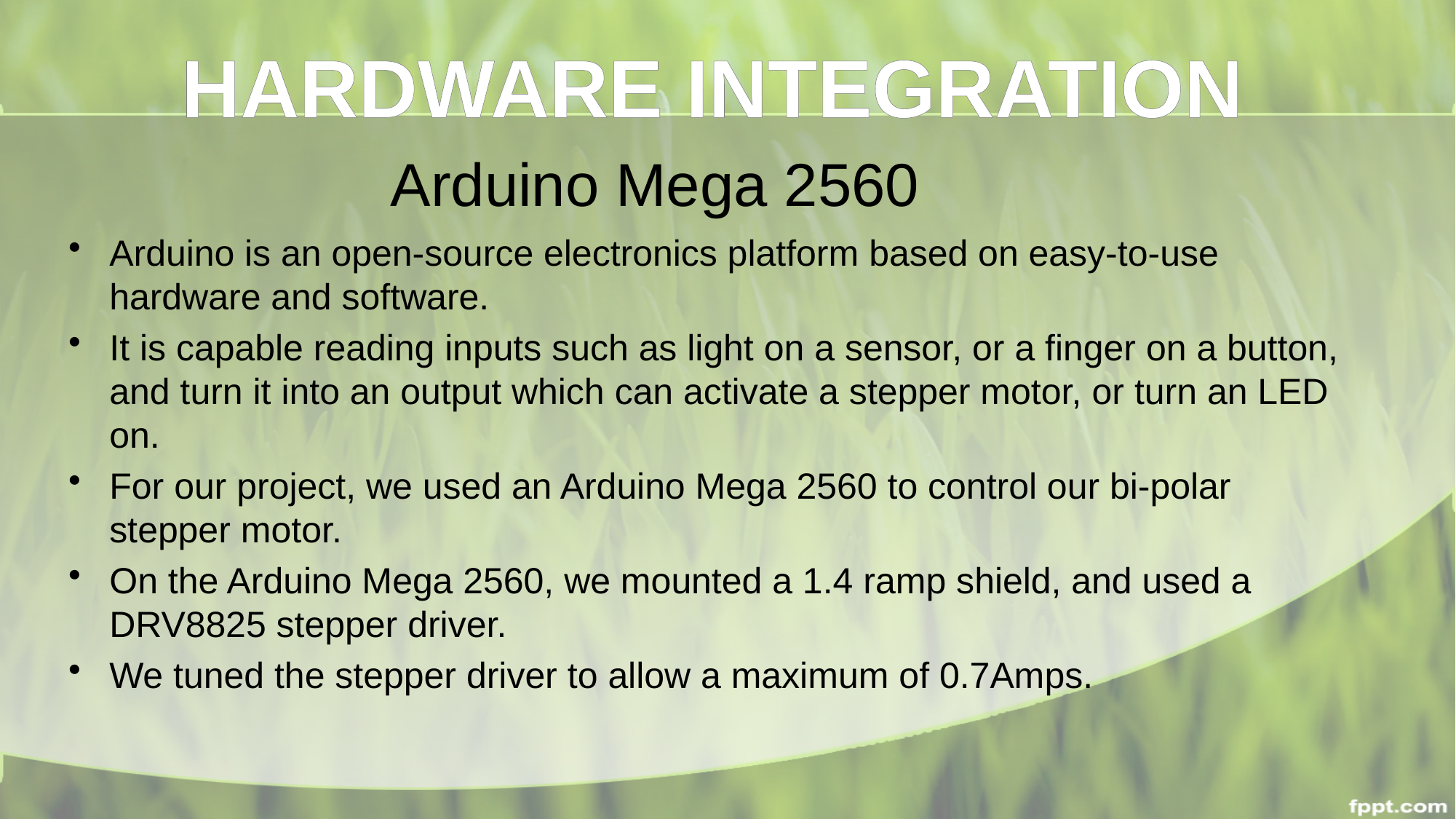

HARDWARE INTEGRATION
# Arduino Mega 2560
Arduino is an open-source electronics platform based on easy-to-use hardware and software.
It is capable reading inputs such as light on a sensor, or a finger on a button, and turn it into an output which can activate a stepper motor, or turn an LED on.
For our project, we used an Arduino Mega 2560 to control our bi-polar stepper motor.
On the Arduino Mega 2560, we mounted a 1.4 ramp shield, and used a DRV8825 stepper driver.
We tuned the stepper driver to allow a maximum of 0.7Amps.